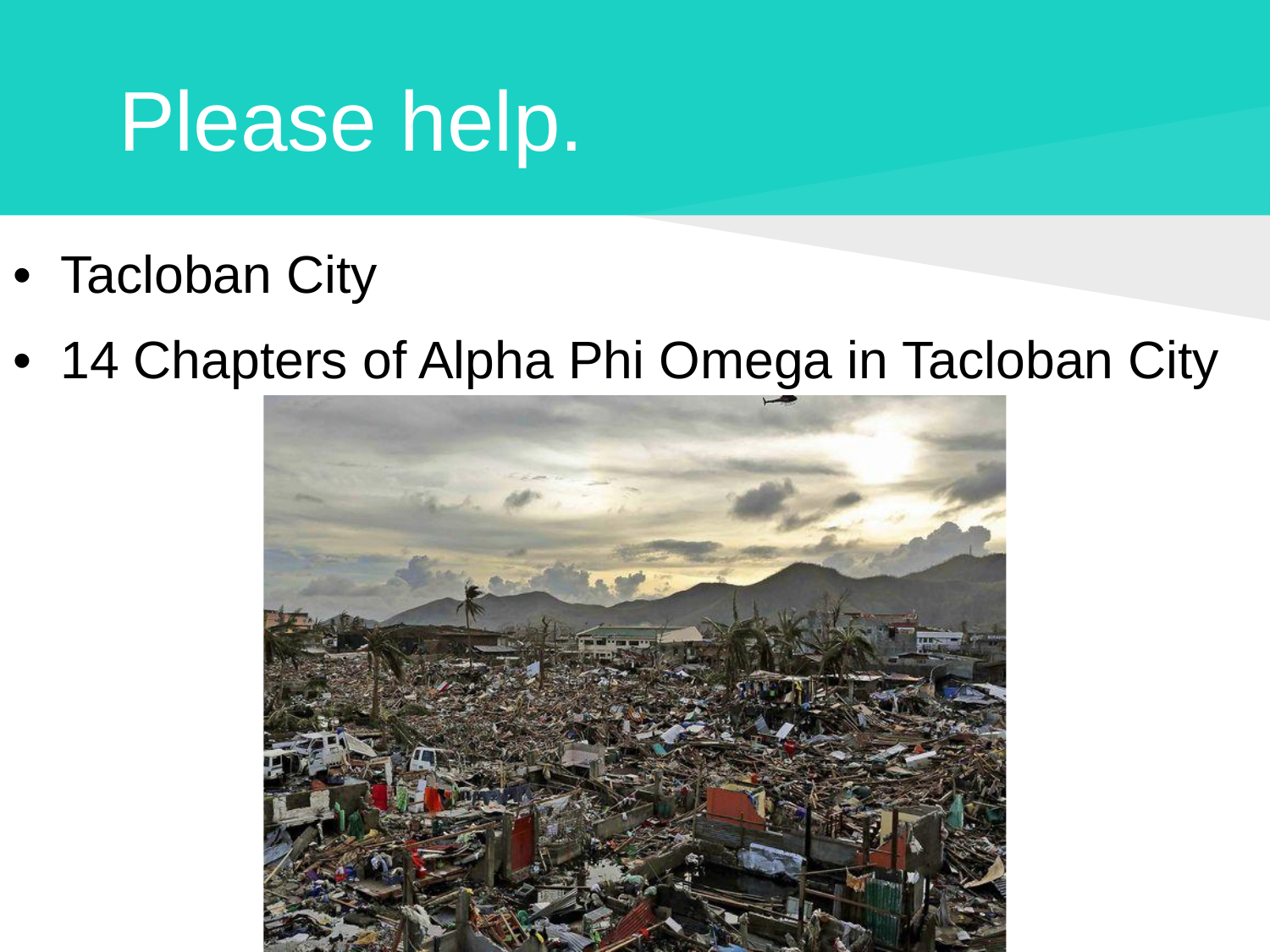

# Please help.
•	Tacloban City
•	14 Chapters of Alpha Phi Omega in Tacloban City